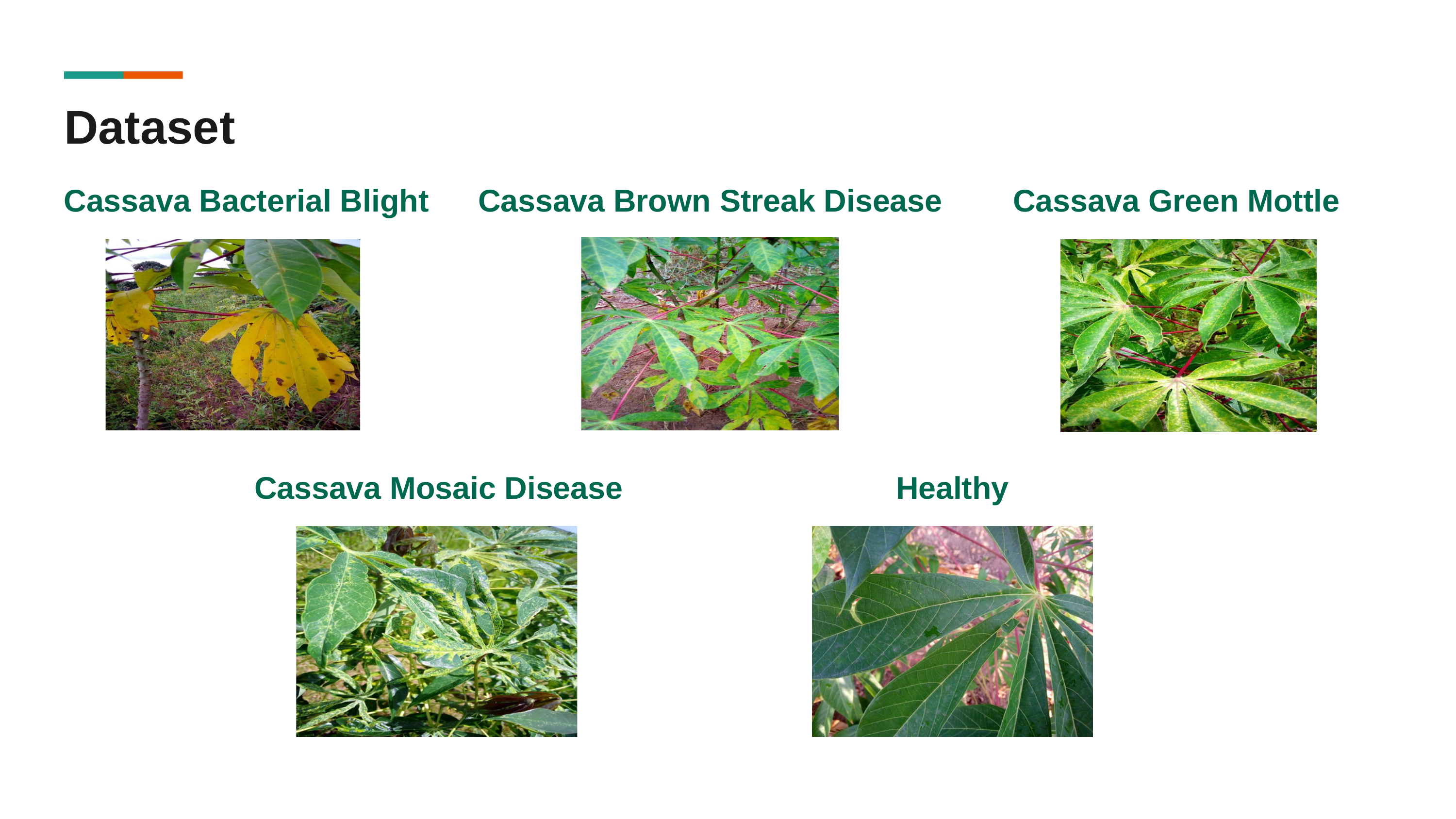

Dataset
Cassava Bacterial Blight
Cassava Brown Streak Disease
Cassava Green Mottle

Cassava Mosaic Disease
Healthy